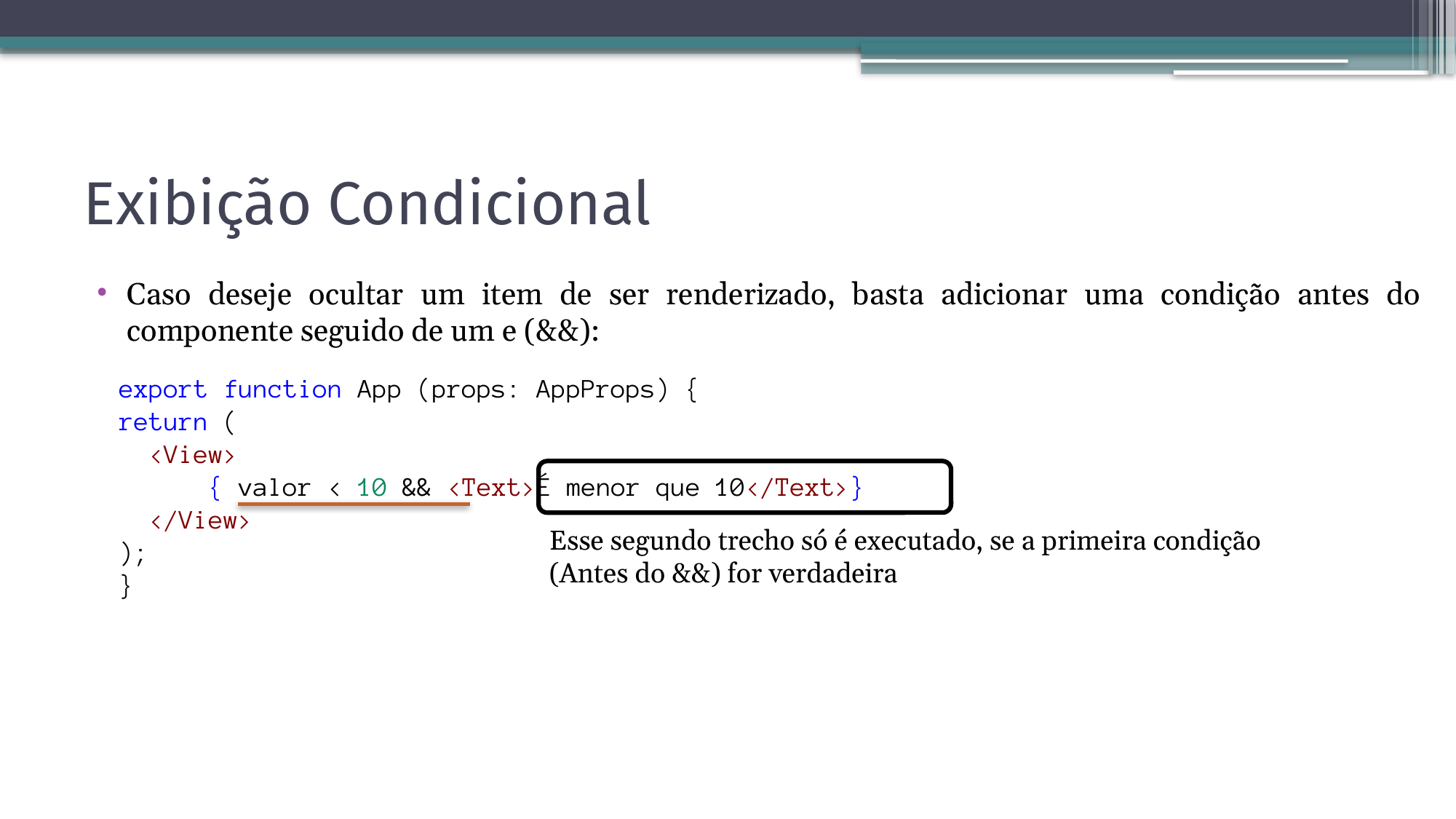

# Exibição Condicional
Caso deseje ocultar um item de ser renderizado, basta adicionar uma condição antes do componente seguido de um e (&&):

export function App (props: AppProps) {
return (
  <View>
      { valor < 10 && <Text>É menor que 10</Text>}
  </View>
);
}

Esse segundo trecho só é executado, se a primeira condição (Antes do &&) for verdadeira